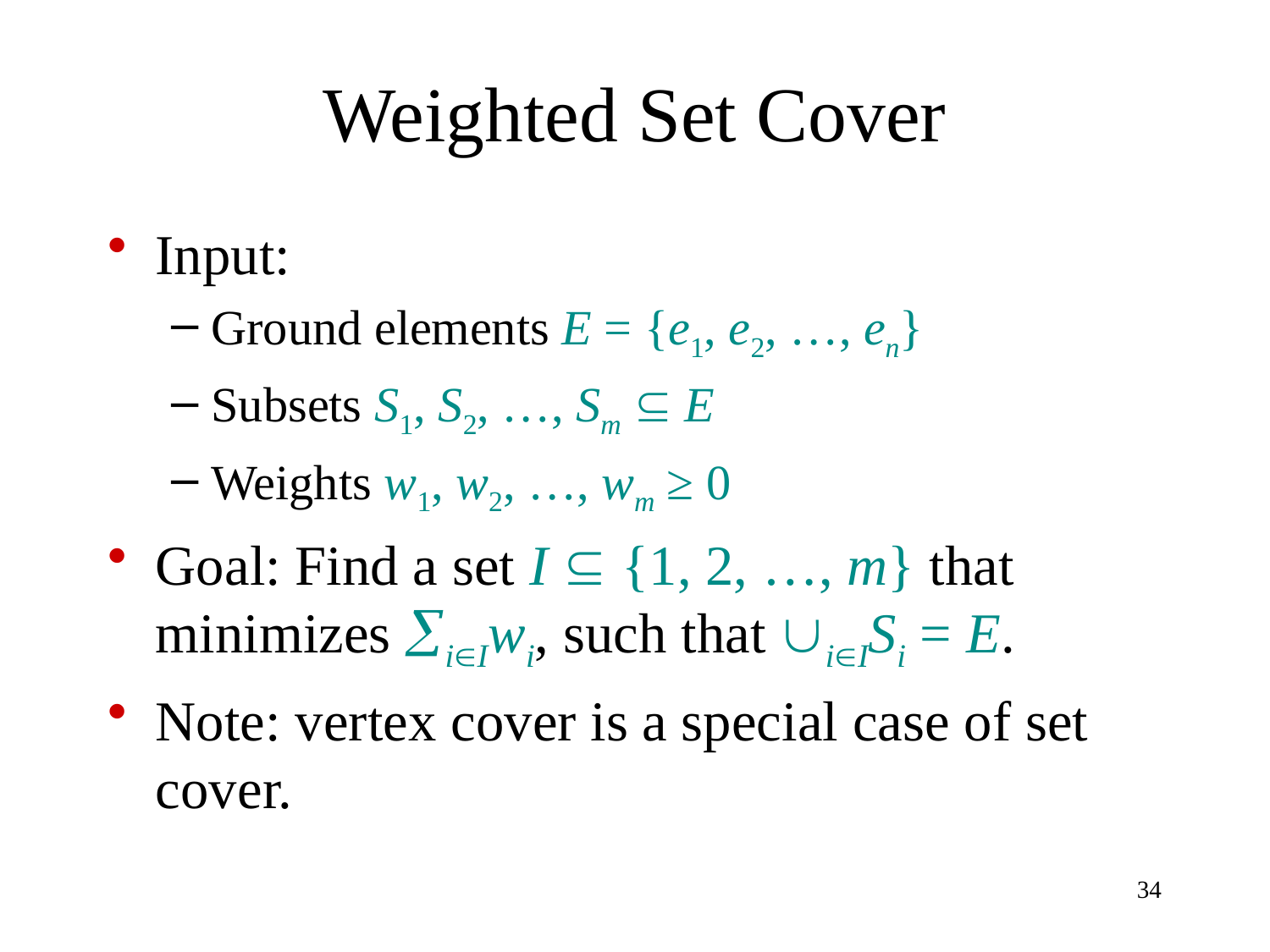

# Weighted Set Cover
Input:
Ground elements E = {e1, e2, …, en}
Subsets S1, S2, …, Sm ⊆ E
Weights w1, w2, …, wm ≥ 0
Goal: Find a set I ⊆ {1, 2, …, m} that minimizes ∑i∈Iwi, such that ∪i∈ISi = E.
Note: vertex cover is a special case of set cover.
34